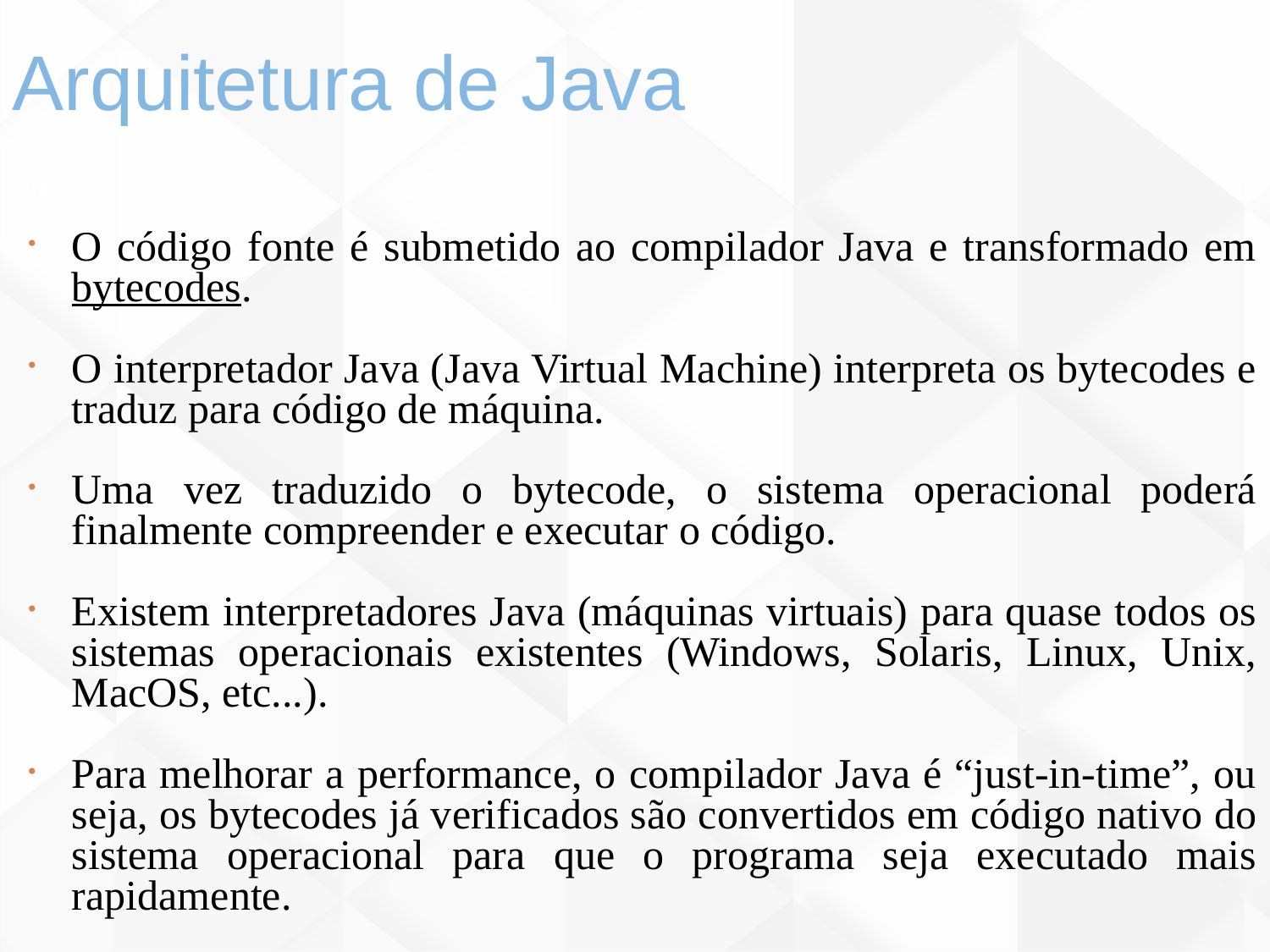

Arquitetura de Java
84
O código fonte é submetido ao compilador Java e transformado em bytecodes.

O interpretador Java (Java Virtual Machine) interpreta os bytecodes e traduz para código de máquina.

Uma vez traduzido o bytecode, o sistema operacional poderá finalmente compreender e executar o código.

Existem interpretadores Java (máquinas virtuais) para quase todos os sistemas operacionais existentes (Windows, Solaris, Linux, Unix, MacOS, etc...).

Para melhorar a performance, o compilador Java é “just-in-time”, ou seja, os bytecodes já verificados são convertidos em código nativo do sistema operacional para que o programa seja executado mais rapidamente.